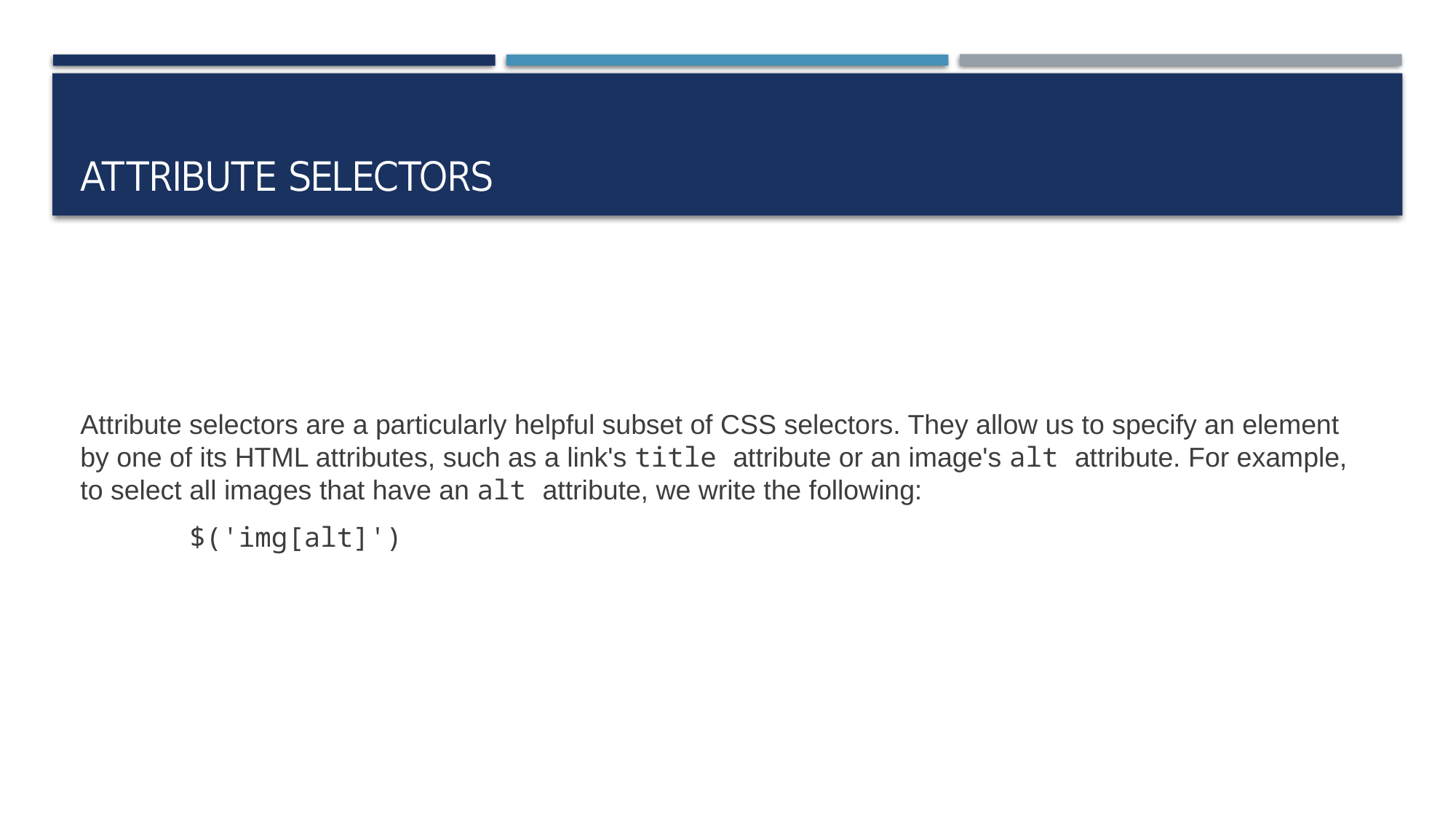

# Attribute selectors
Attribute selectors are a particularly helpful subset of CSS selectors. They allow us to specify an element by one of its HTML attributes, such as a link's title attribute or an image's alt attribute. For example, to select all images that have an alt attribute, we write the following:
	$('img[alt]')